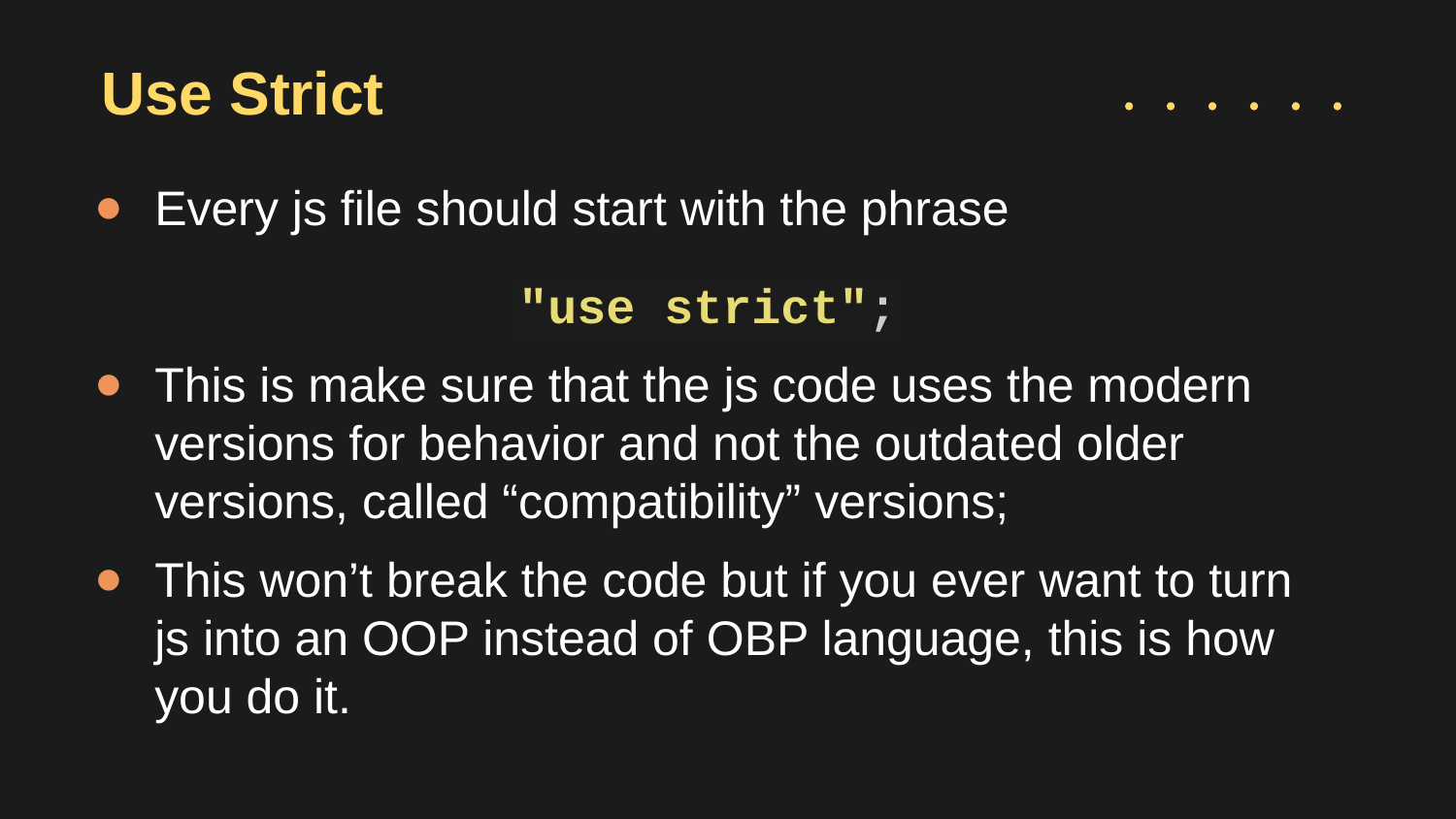

# Use Strict
Every js file should start with the phrase
"use strict";
This is make sure that the js code uses the modern versions for behavior and not the outdated older versions, called “compatibility” versions;
This won’t break the code but if you ever want to turn js into an OOP instead of OBP language, this is how you do it.